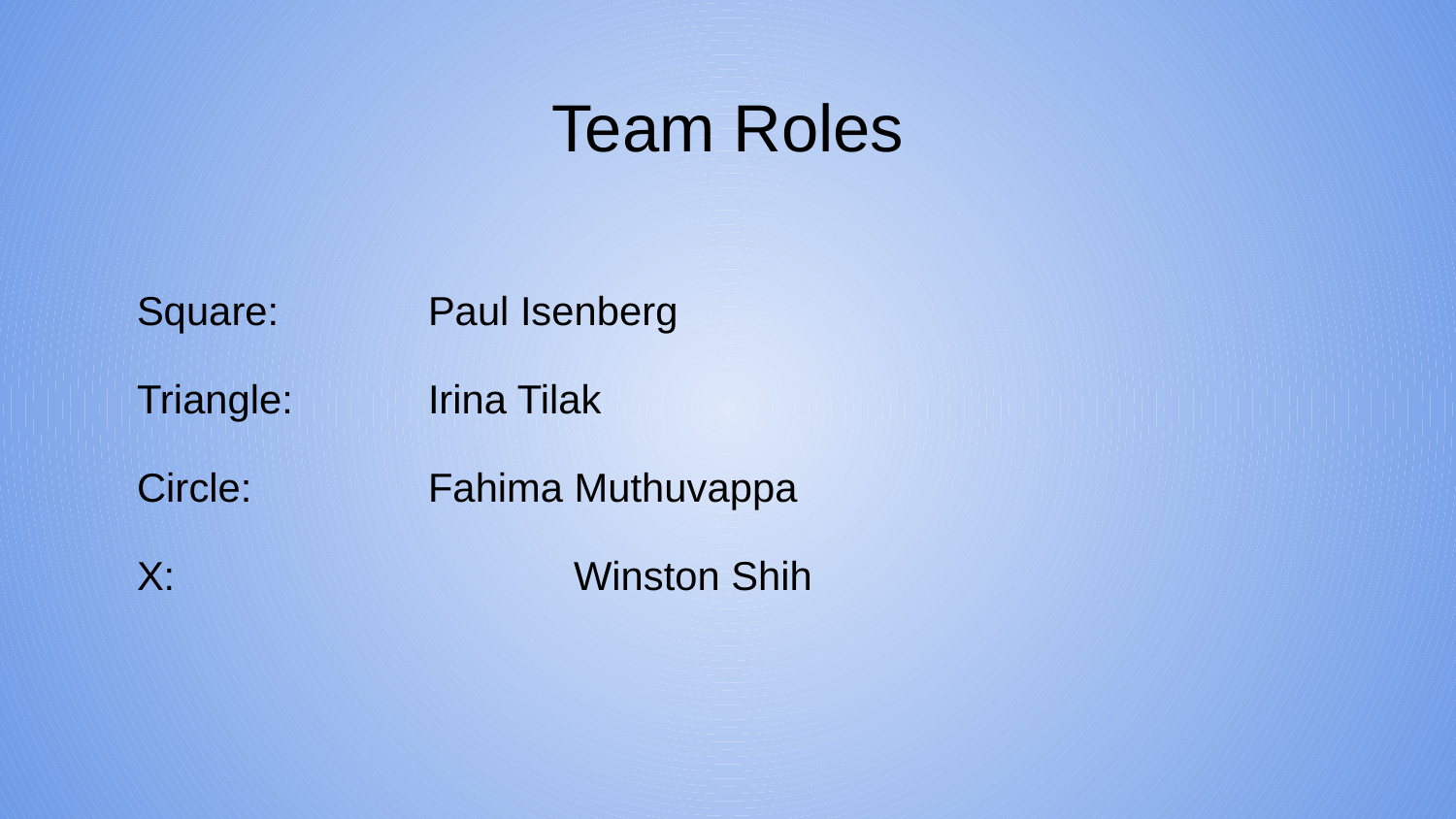

# Team Roles
Square:		Paul Isenberg
Triangle:	Irina Tilak
Circle:		Fahima Muthuvappa
X:			Winston Shih